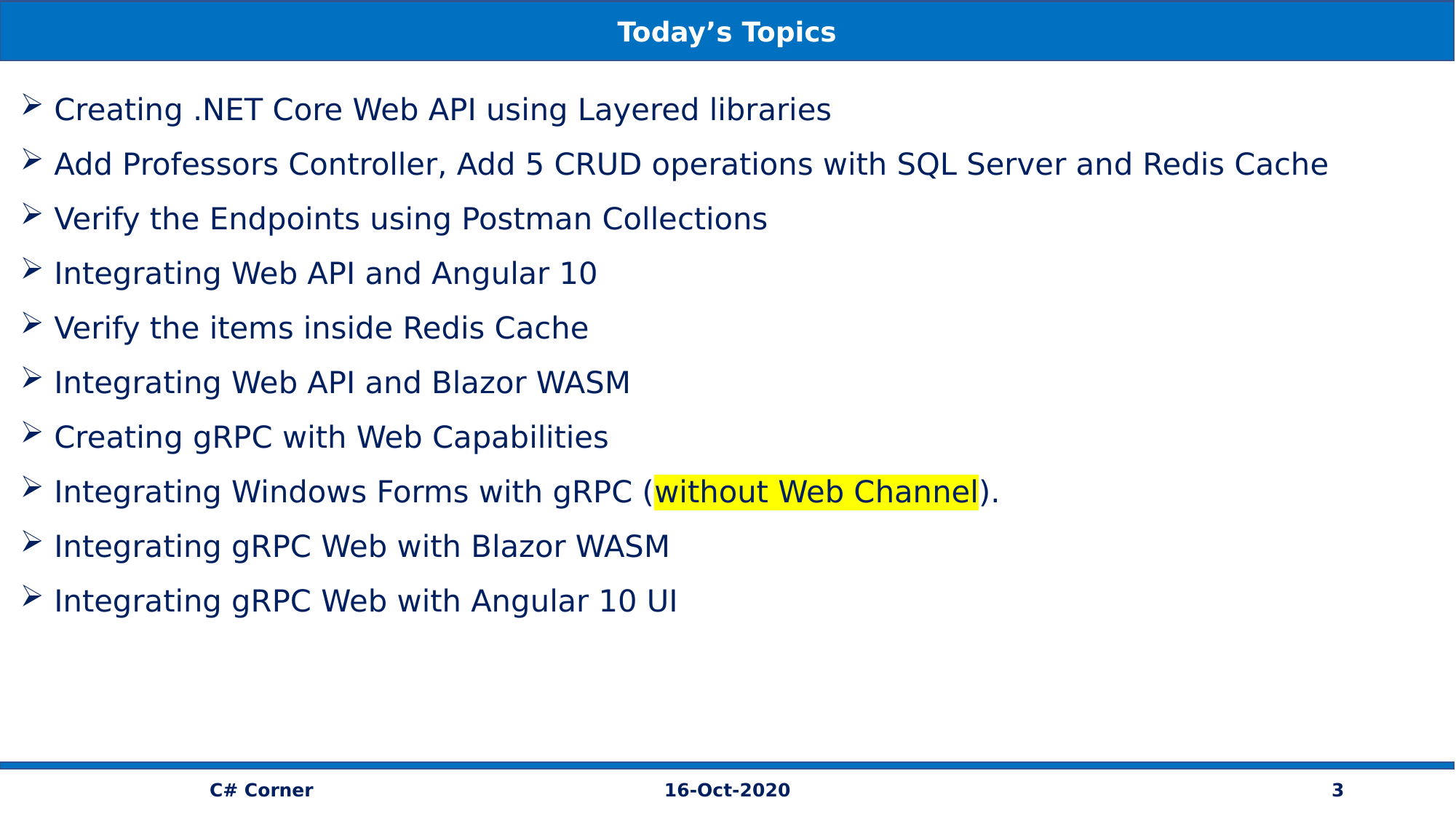

Today’s Topics
 Creating .NET Core Web API using Layered libraries
 Add Professors Controller, Add 5 CRUD operations with SQL Server and Redis Cache
 Verify the Endpoints using Postman Collections
 Integrating Web API and Angular 10
 Verify the items inside Redis Cache
 Integrating Web API and Blazor WASM
 Creating gRPC with Web Capabilities
 Integrating Windows Forms with gRPC (without Web Channel).
 Integrating gRPC Web with Blazor WASM
 Integrating gRPC Web with Angular 10 UI

16-Oct-2020
3
C# Corner